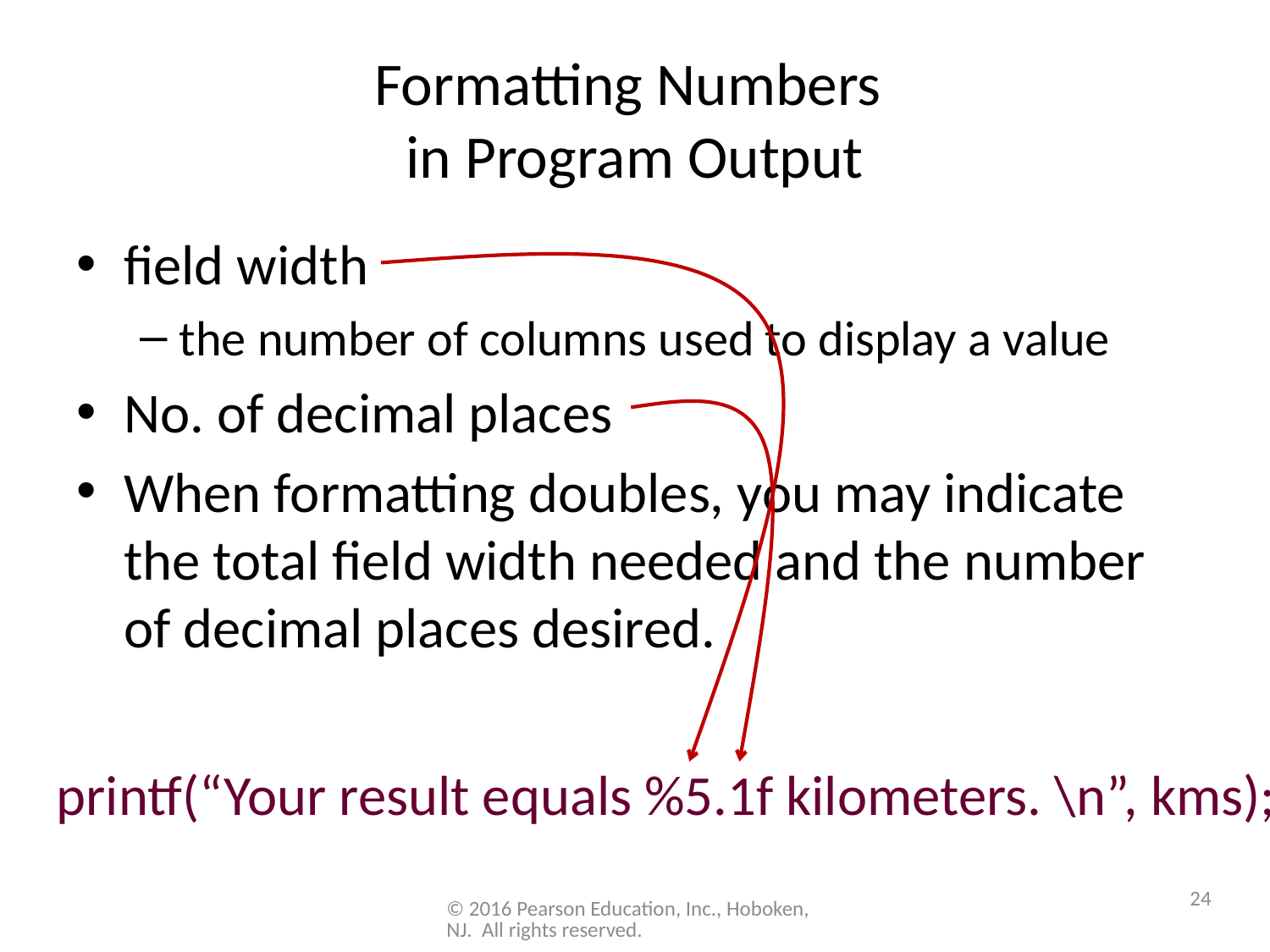

# Formatting Numbers in Program Output
field width
the number of columns used to display a value
No. of decimal places
When formatting doubles, you may indicate the total field width needed and the number of decimal places desired.

printf(“Your result equals %5.1f kilometers. \n”, kms);
24
© 2016 Pearson Education, Inc., Hoboken, NJ.  All rights reserved.